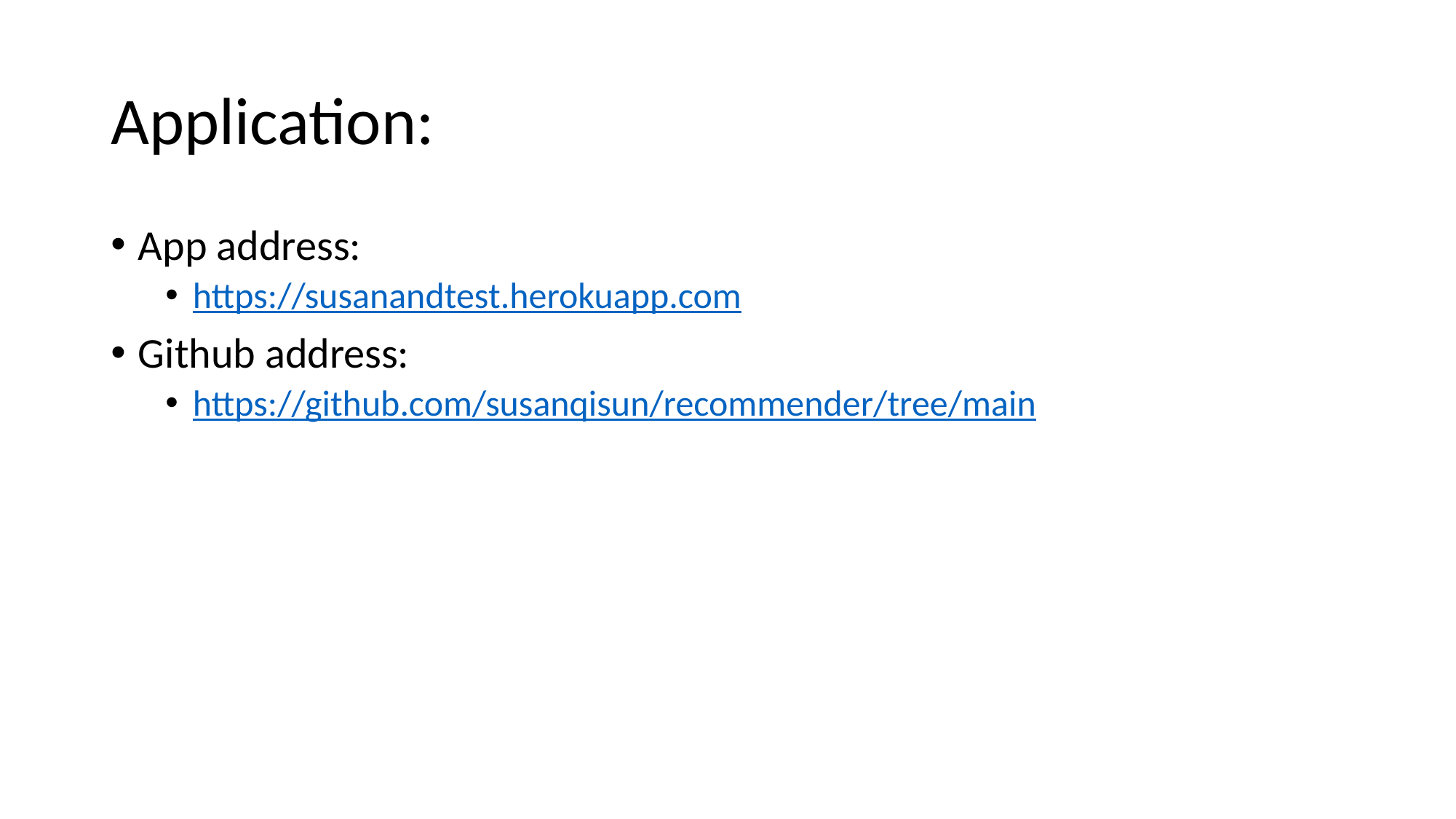

# Application:
App address:
https://susanandtest.herokuapp.com
Github address:
https://github.com/susanqisun/recommender/tree/main